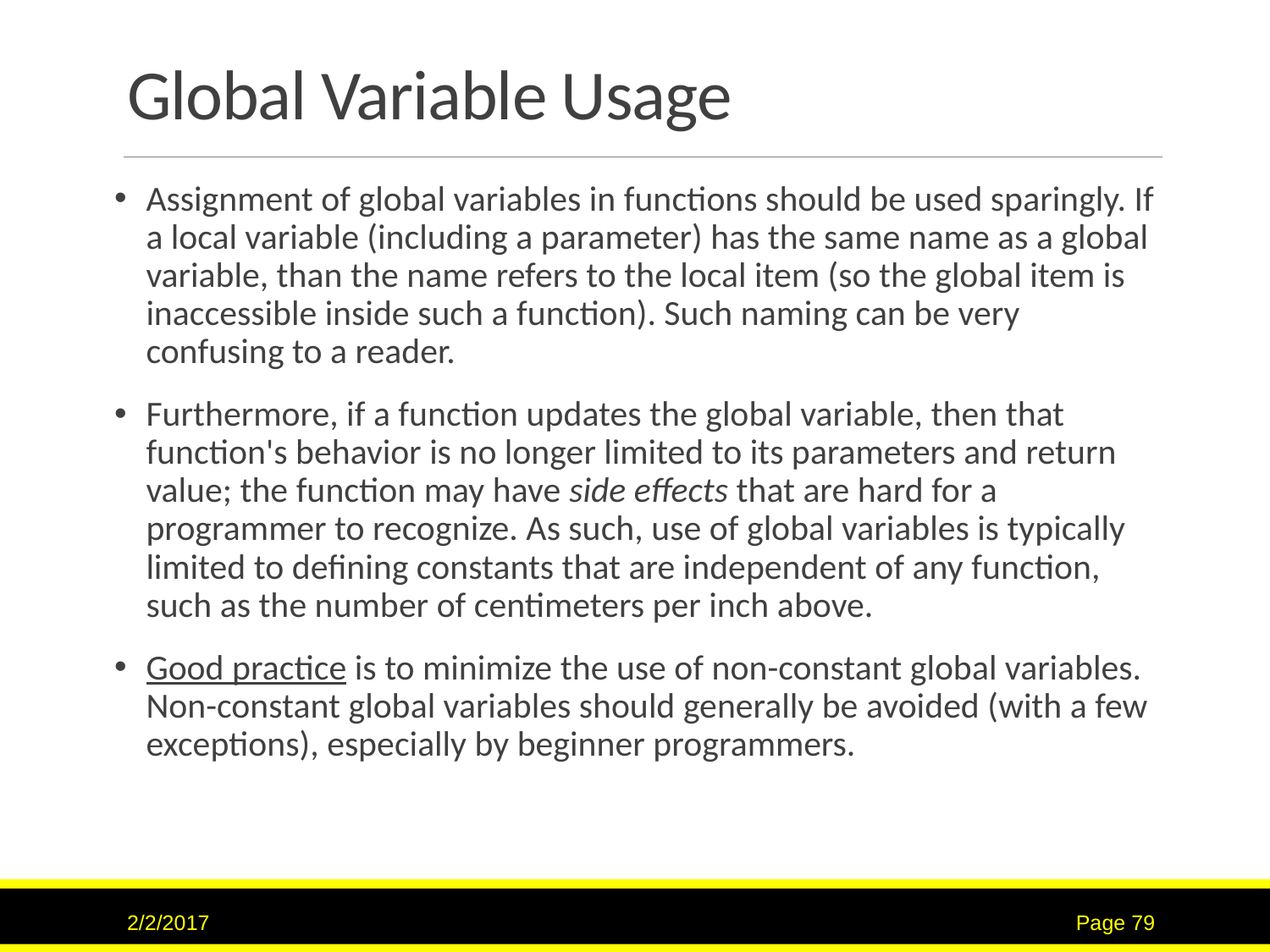

# Global Variable Usage
Assignment of global variables in functions should be used sparingly. If a local variable (including a parameter) has the same name as a global variable, than the name refers to the local item (so the global item is inaccessible inside such a function). Such naming can be very confusing to a reader.
Furthermore, if a function updates the global variable, then that function's behavior is no longer limited to its parameters and return value; the function may have side effects that are hard for a programmer to recognize. As such, use of global variables is typically limited to defining constants that are independent of any function, such as the number of centimeters per inch above.
Good practice is to minimize the use of non-constant global variables. Non-constant global variables should generally be avoided (with a few exceptions), especially by beginner programmers.

2/2/2017
Page 79